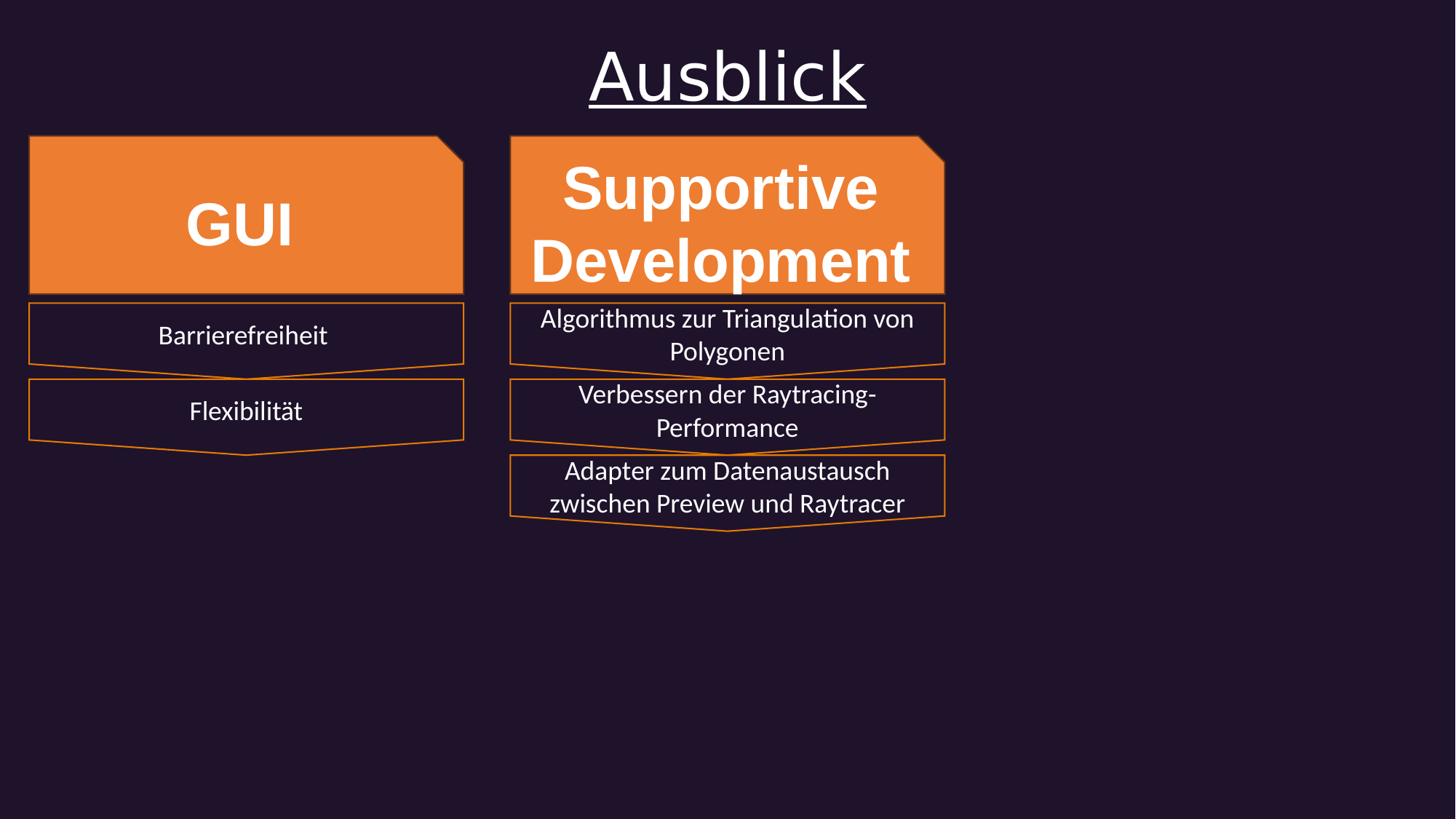

# Ausblick
GUI
Supportive Development
Barrierefreiheit
Algorithmus zur Triangulation von Polygonen
Flexibilität
Verbessern der Raytracing-Performance
Adapter zum Datenaustausch zwischen Preview und Raytracer